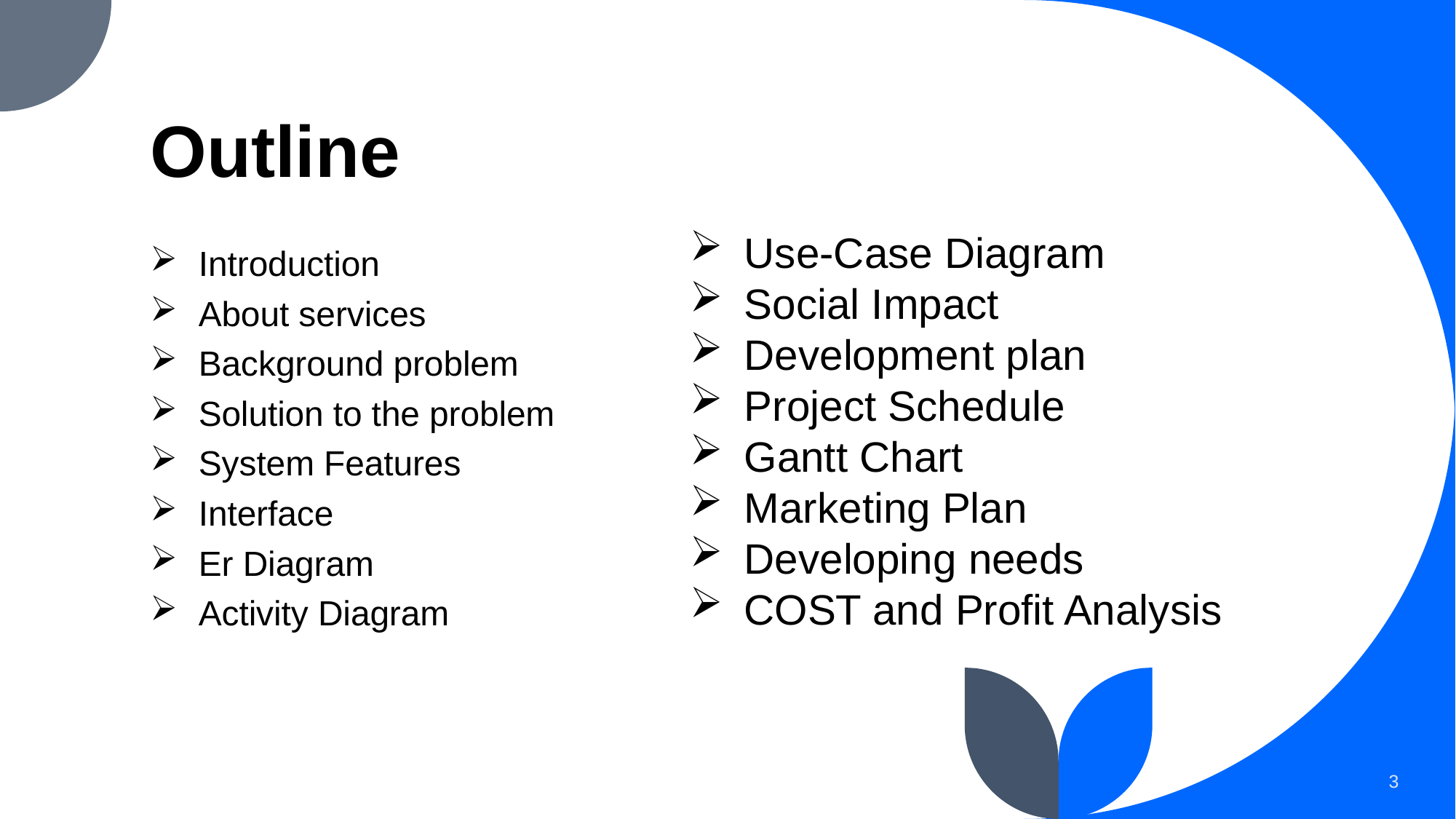

# Outline
Use-Case Diagram
Social Impact
Development plan
Project Schedule
Gantt Chart
Marketing Plan
Developing needs
COST and Profit Analysis
Introduction
About services
Background problem
Solution to the problem
System Features
Interface
Er Diagram
Activity Diagram
3